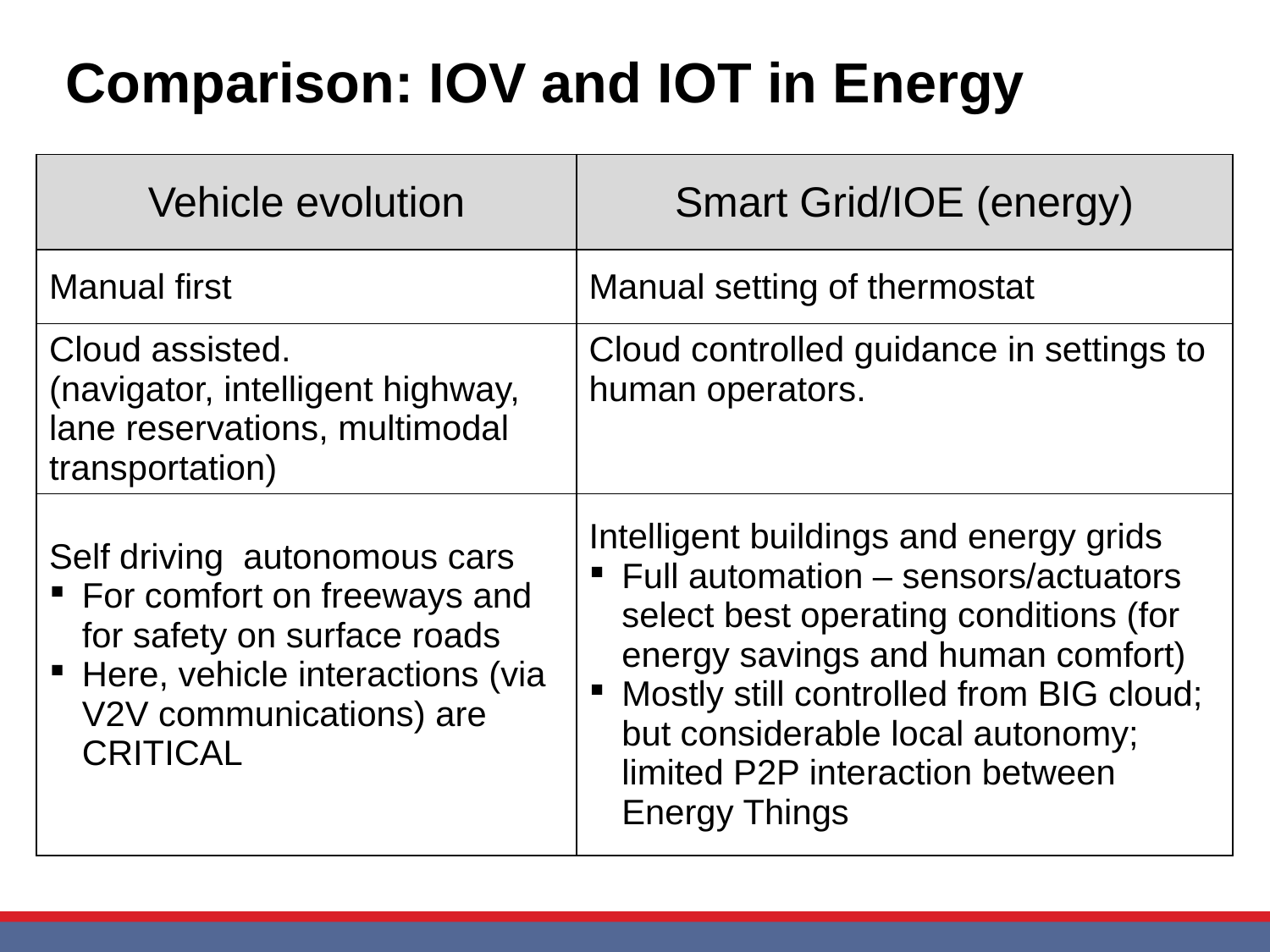

# Comparison: IOV and IOT in Energy
| Vehicle evolution | Smart Grid/IOE (energy) |
| --- | --- |
| Manual first | Manual setting of thermostat |
| Cloud assisted. (navigator, intelligent highway, lane reservations, multimodal transportation) | Cloud controlled guidance in settings to human operators. |
| Self driving autonomous cars For comfort on freeways and for safety on surface roads Here, vehicle interactions (via V2V communications) are CRITICAL | Intelligent buildings and energy grids Full automation – sensors/actuators select best operating conditions (for energy savings and human comfort) Mostly still controlled from BIG cloud; but considerable local autonomy; limited P2P interaction between Energy Things |